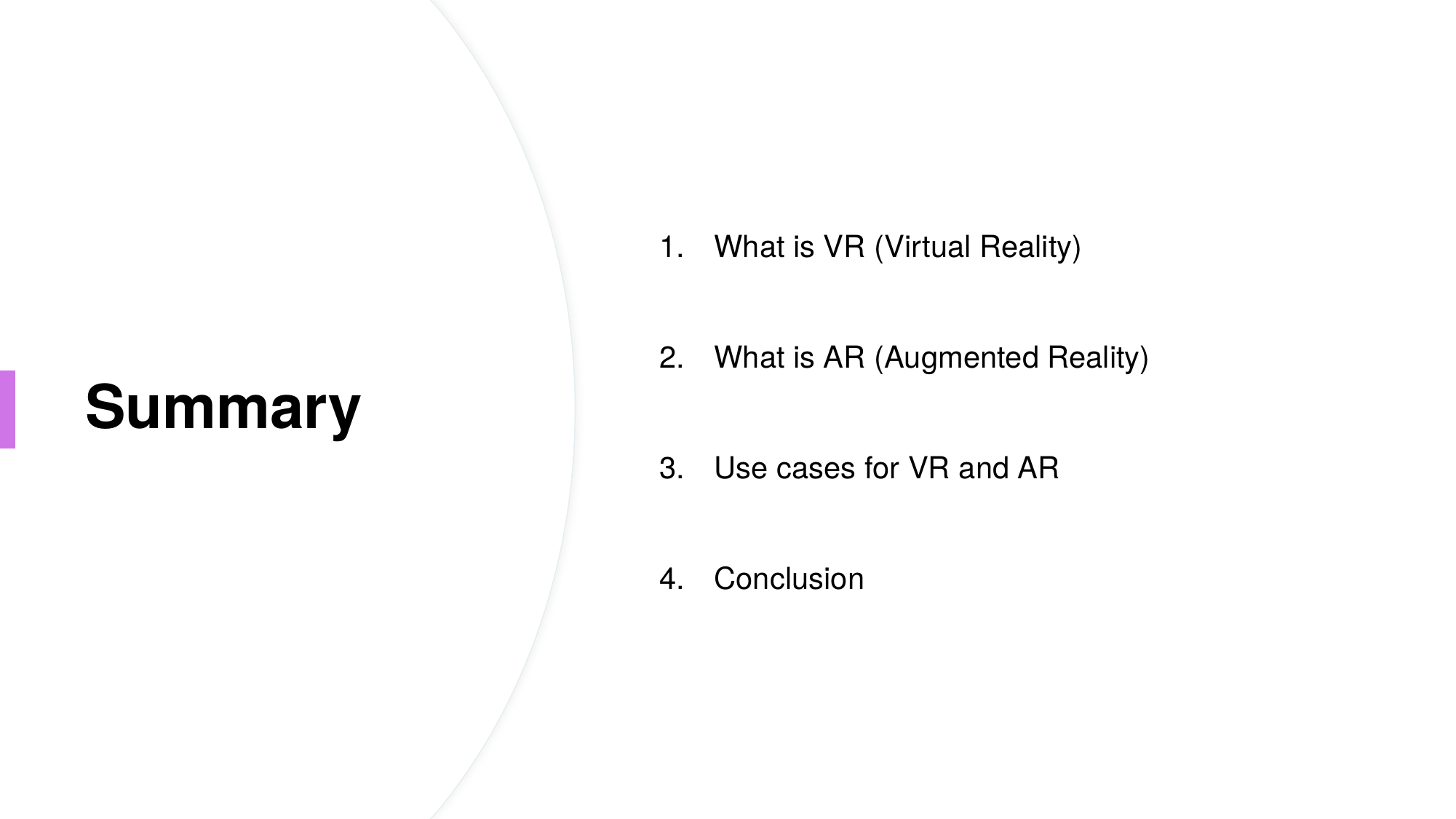

What is VR (Virtual Reality)

What is AR (Augmented Reality)

Use cases for VR and AR

Conclusion
# Summary